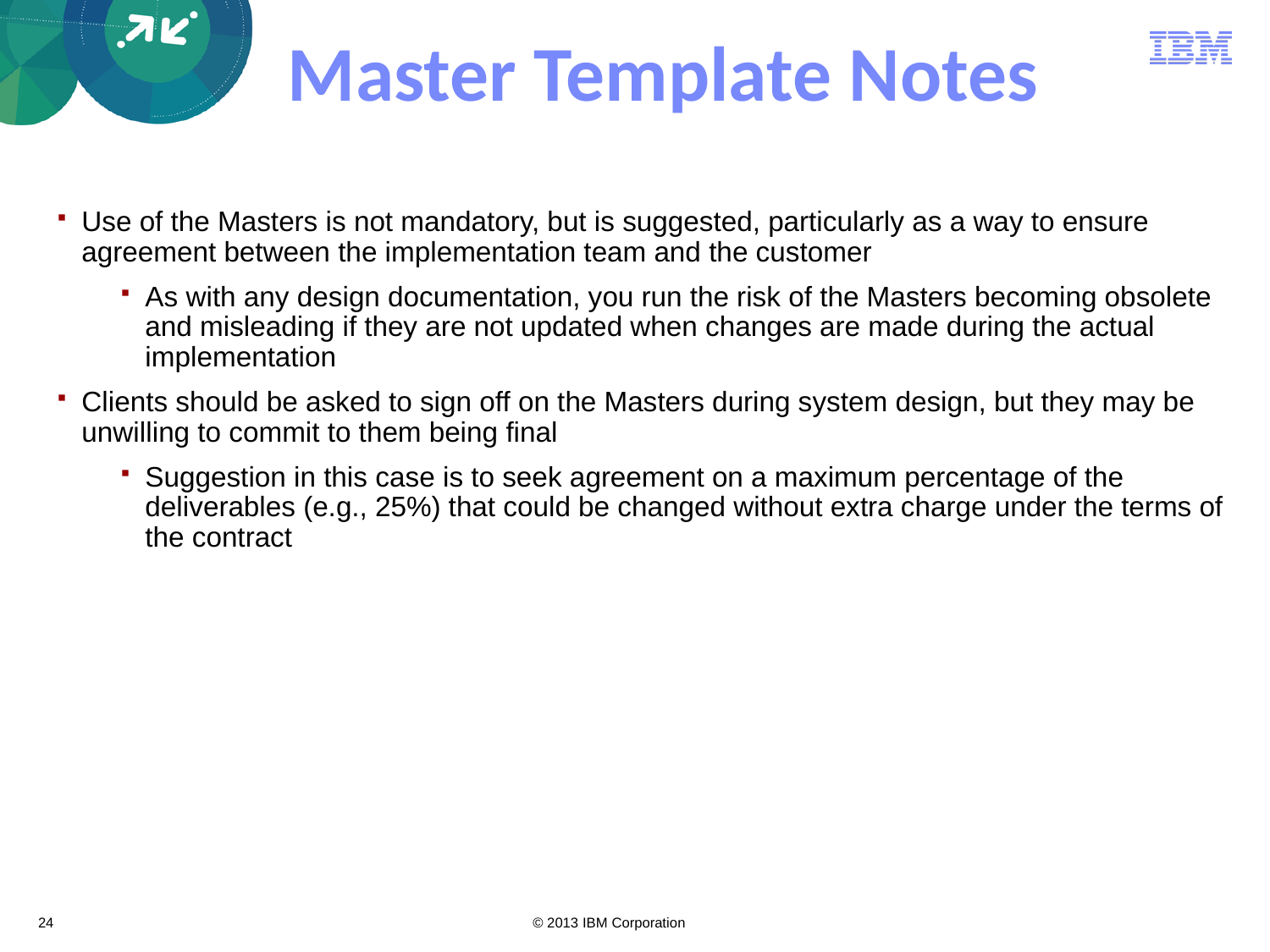

# Master Template Notes
Use of the Masters is not mandatory, but is suggested, particularly as a way to ensure agreement between the implementation team and the customer
As with any design documentation, you run the risk of the Masters becoming obsolete and misleading if they are not updated when changes are made during the actual implementation
Clients should be asked to sign off on the Masters during system design, but they may be unwilling to commit to them being final
Suggestion in this case is to seek agreement on a maximum percentage of the deliverables (e.g., 25%) that could be changed without extra charge under the terms of the contract

24